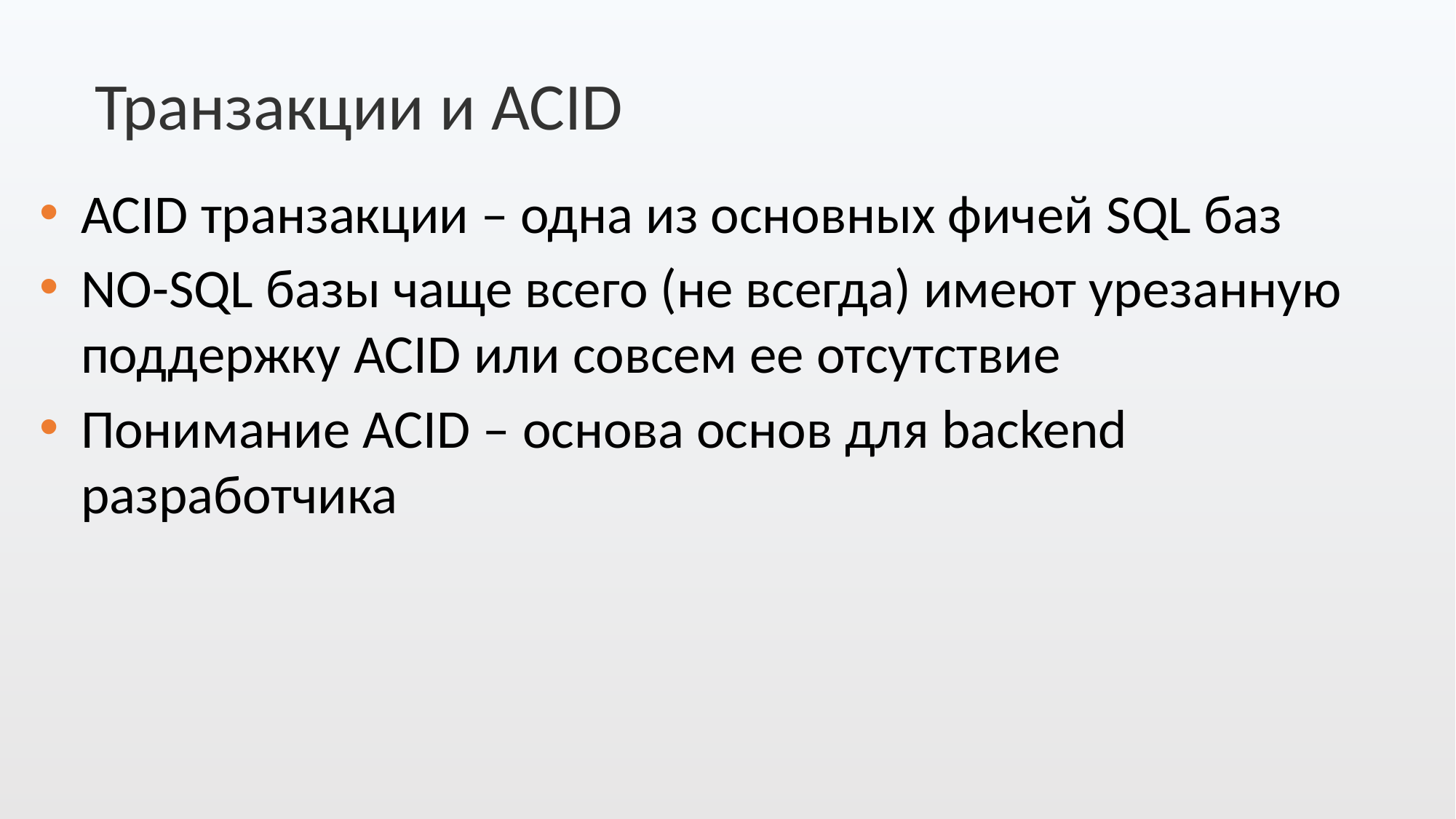

Транзакции и ACID
ACID транзакции – одна из основных фичей SQL баз
NO-SQL базы чаще всего (не всегда) имеют урезанную поддержку ACID или совсем ее отсутствие
Понимание ACID – основа основ для backend разработчика